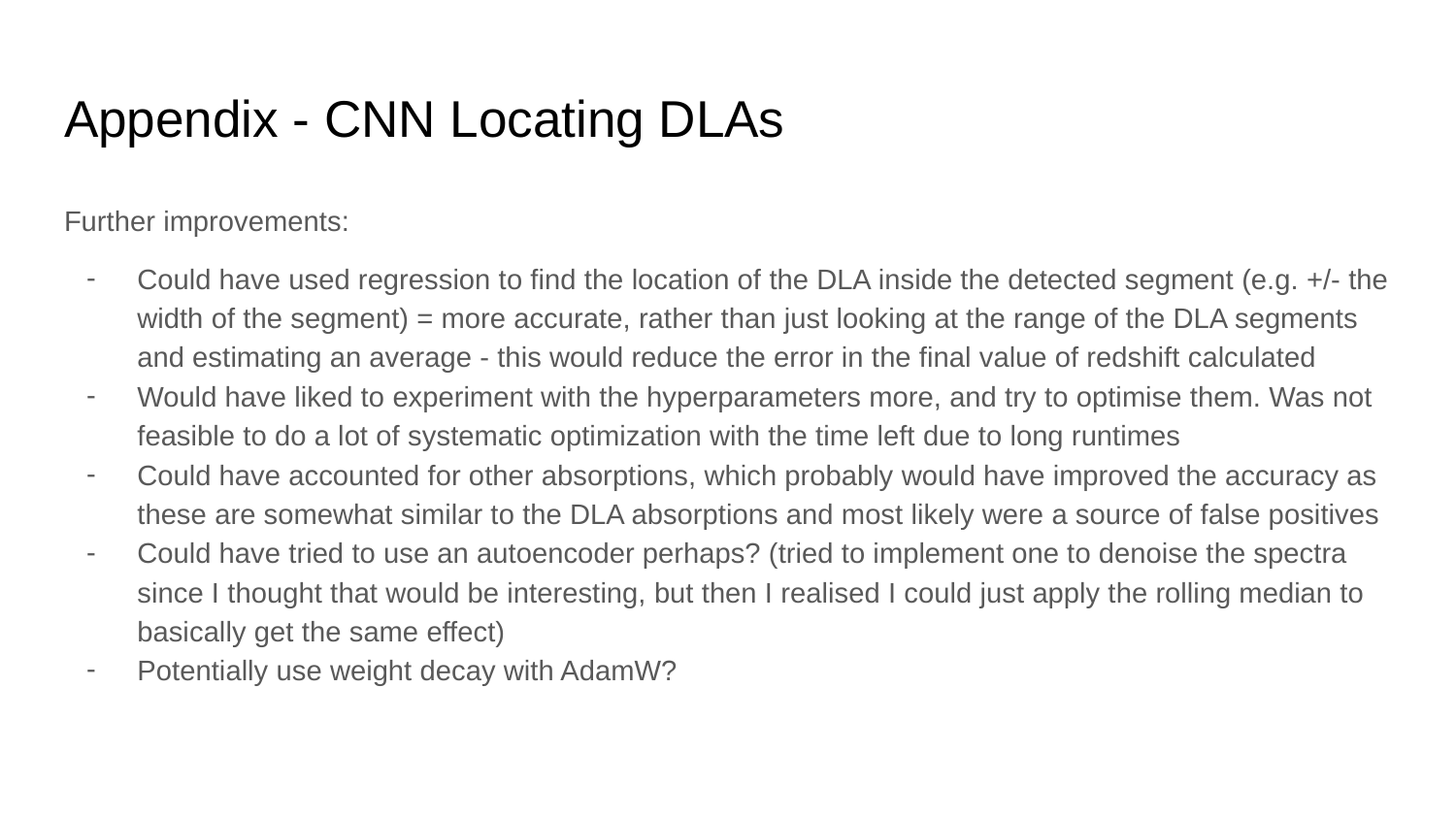

# Appendix - CNN Locating DLAs

Further improvements:
Could have used regression to find the location of the DLA inside the detected segment (e.g. +/- the width of the segment) = more accurate, rather than just looking at the range of the DLA segments and estimating an average - this would reduce the error in the final value of redshift calculated
Would have liked to experiment with the hyperparameters more, and try to optimise them. Was not feasible to do a lot of systematic optimization with the time left due to long runtimes
Could have accounted for other absorptions, which probably would have improved the accuracy as these are somewhat similar to the DLA absorptions and most likely were a source of false positives
Could have tried to use an autoencoder perhaps? (tried to implement one to denoise the spectra since I thought that would be interesting, but then I realised I could just apply the rolling median to basically get the same effect)
Potentially use weight decay with AdamW?